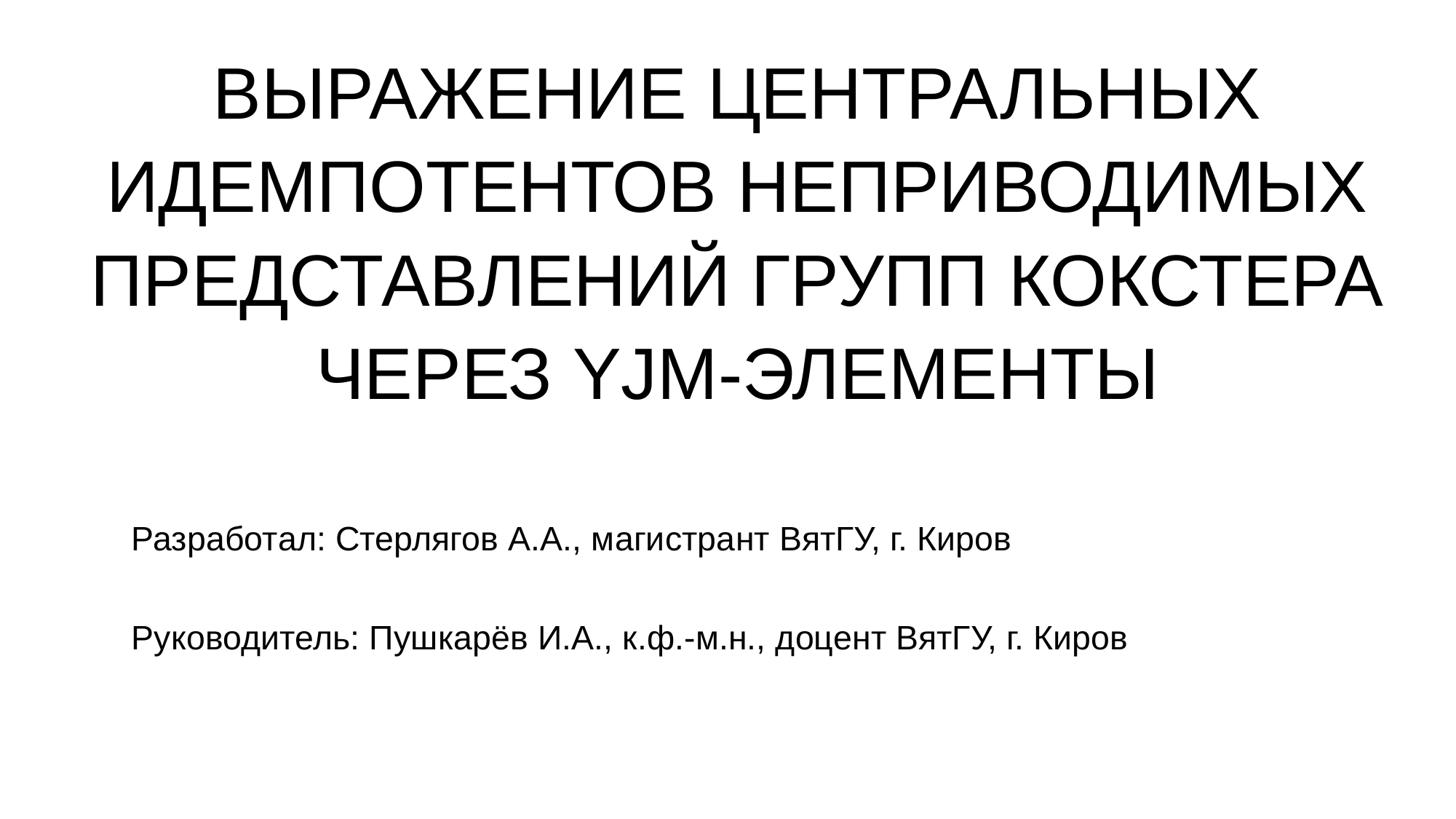

# ВЫРАЖЕНИЕ ЦЕНТРАЛЬНЫХ ИДЕМПОТЕНТОВ НЕПРИВОДИМЫХ ПРЕДСТАВЛЕНИЙ ГРУПП КОКСТЕРА ЧЕРЕЗ YJM-ЭЛЕМЕНТЫ

Разработал: Стерлягов А.А., магистрант ВятГУ, г. Киров

Руководитель: Пушкарёв И.А., к.ф.-м.н., доцент ВятГУ, г. Киров